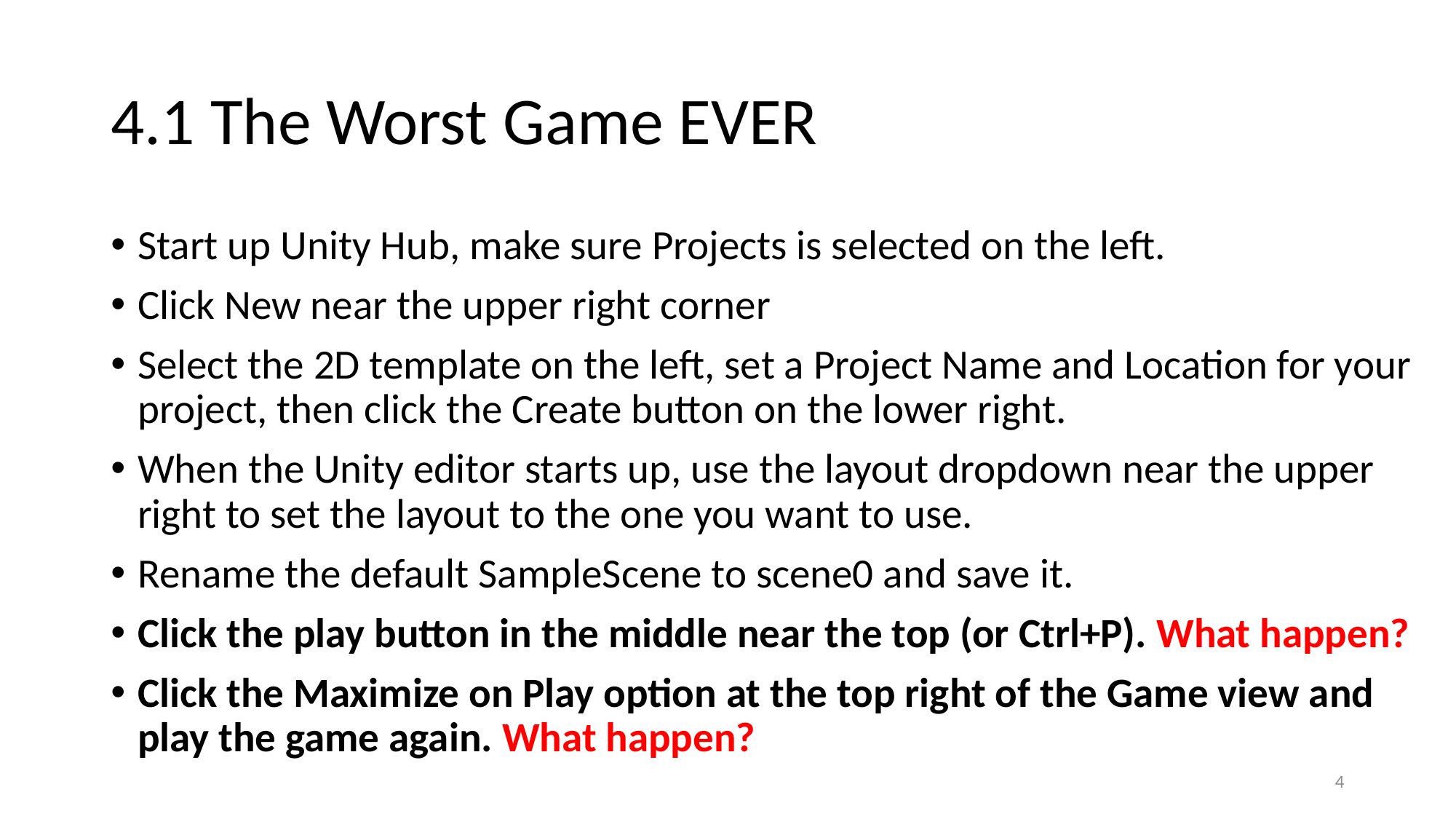

# 4.1 The Worst Game EVER
Start up Unity Hub, make sure Projects is selected on the left.
Click New near the upper right corner
Select the 2D template on the left, set a Project Name and Location for your project, then click the Create button on the lower right.
When the Unity editor starts up, use the layout dropdown near the upper right to set the layout to the one you want to use.
Rename the default SampleScene to scene0 and save it.
Click the play button in the middle near the top (or Ctrl+P). What happen?
Click the Maximize on Play option at the top right of the Game view and play the game again. What happen?
4